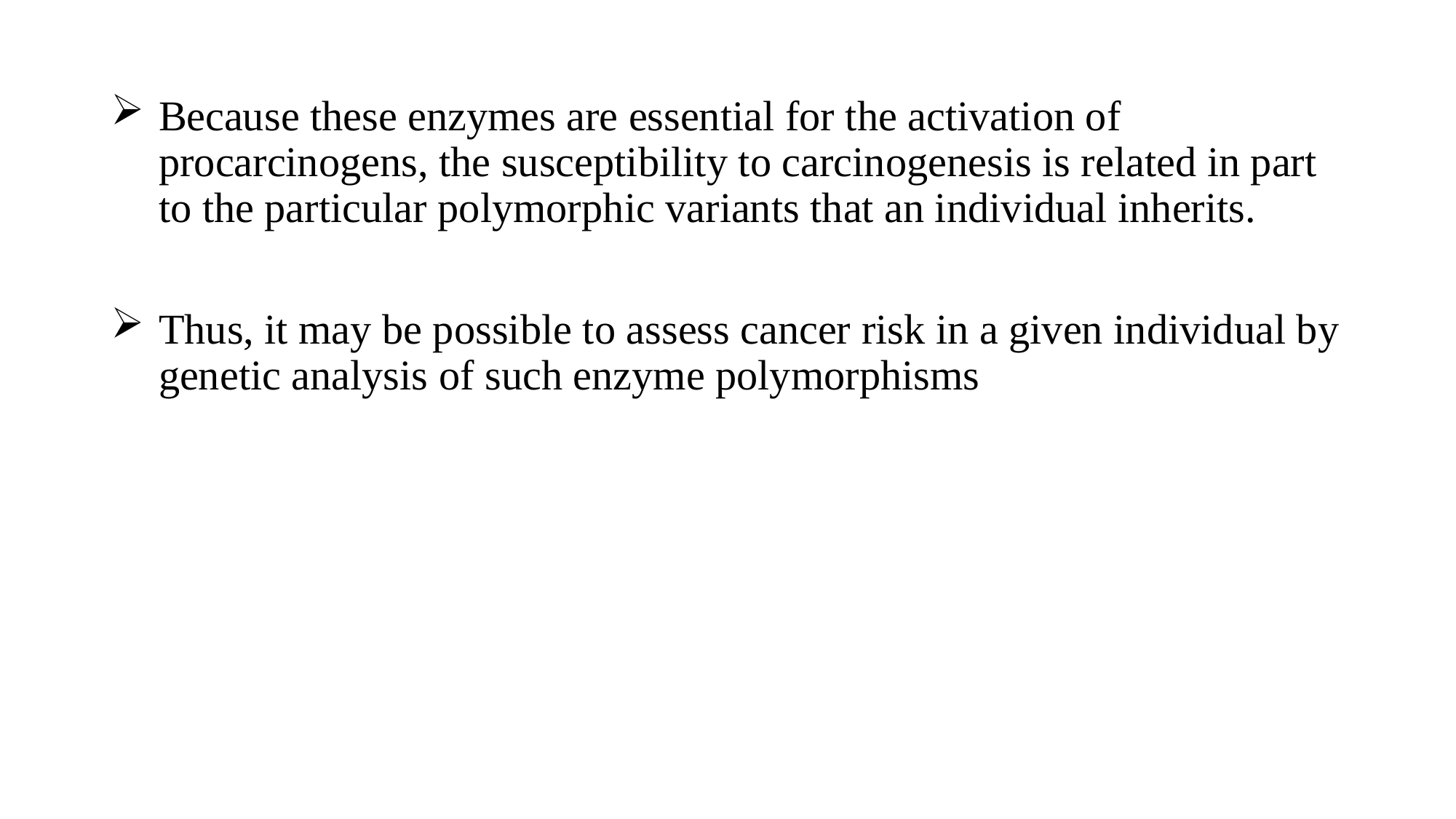

Because these enzymes are essential for the activation of procarcinogens, the susceptibility to carcinogenesis is related in part to the particular polymorphic variants that an individual inherits.

Thus, it may be possible to assess cancer risk in a given individual by genetic analysis of such enzyme polymorphisms